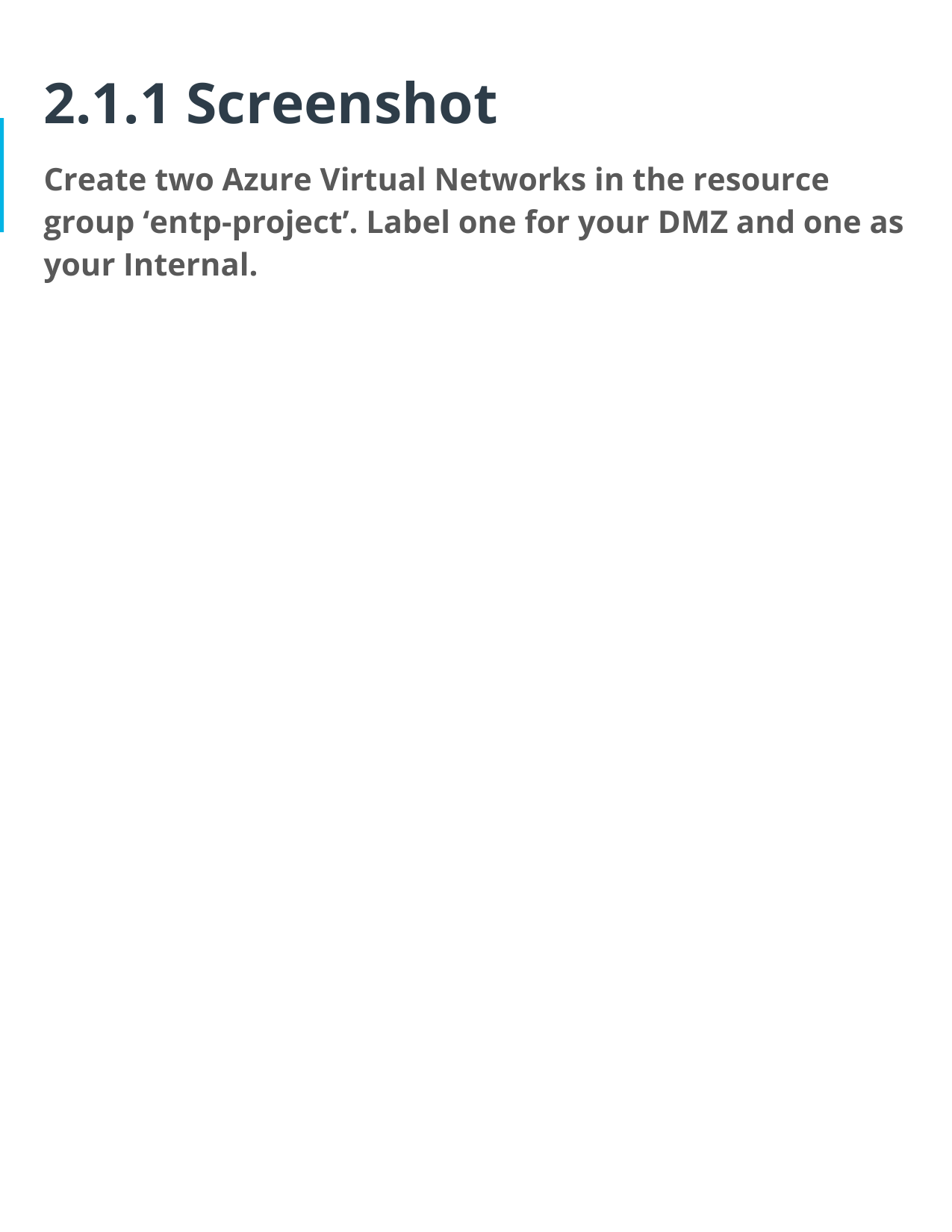

# 2.1.1 Screenshot
Create two Azure Virtual Networks in the resource group ‘entp-project’. Label one for your DMZ and one as your Internal.